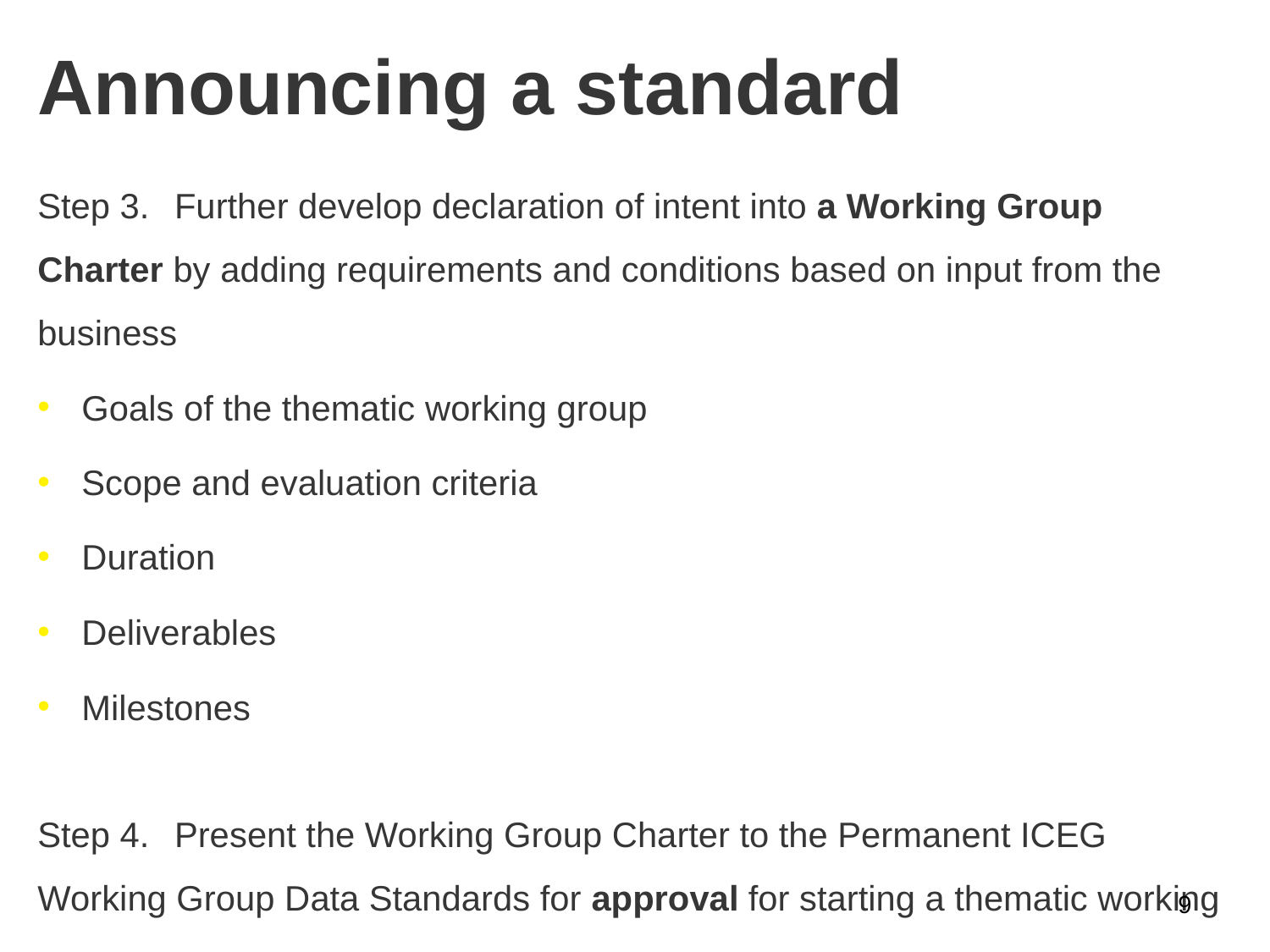

# Announcing a standard
Step 3.	 Further develop declaration of intent into a Working Group Charter by adding requirements and conditions based on input from the business
Goals of the thematic working group
Scope and evaluation criteria
Duration
Deliverables
Milestones

Step 4.	 Present the Working Group Charter to the Permanent ICEG Working Group Data Standards for approval for starting a thematic working group
9